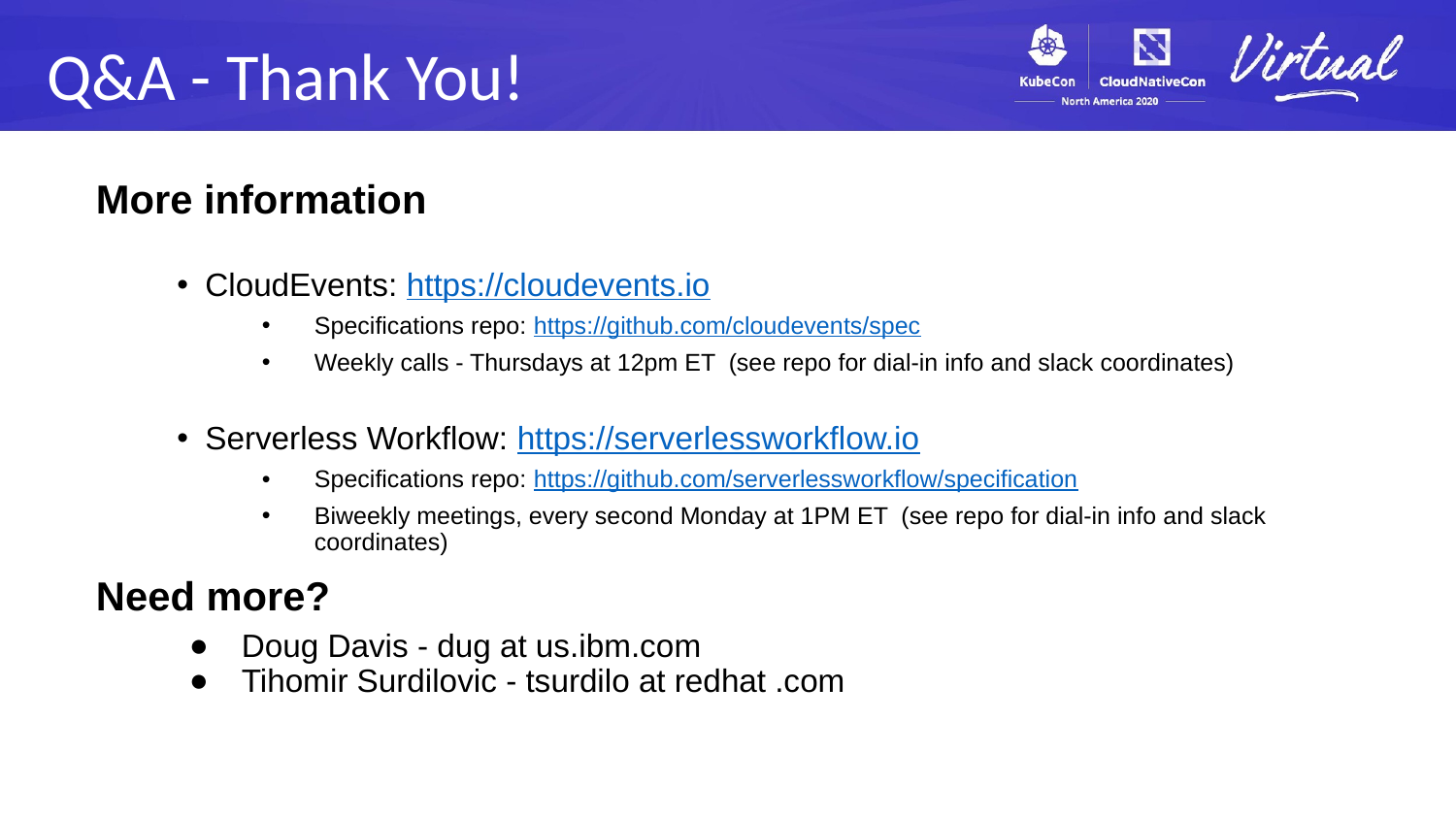

# Q&A - Thank You!
More information

CloudEvents: https://cloudevents.io
Specifications repo: https://github.com/cloudevents/spec
Weekly calls - Thursdays at 12pm ET  (see repo for dial-in info and slack coordinates)

Serverless Workflow: https://serverlessworkflow.io
Specifications repo: https://github.com/serverlessworkflow/specification
Biweekly meetings, every second Monday at 1PM ET  (see repo for dial-in info and slack coordinates)
Need more?
Doug Davis - dug at us.ibm.com
Tihomir Surdilovic - tsurdilo at redhat .com